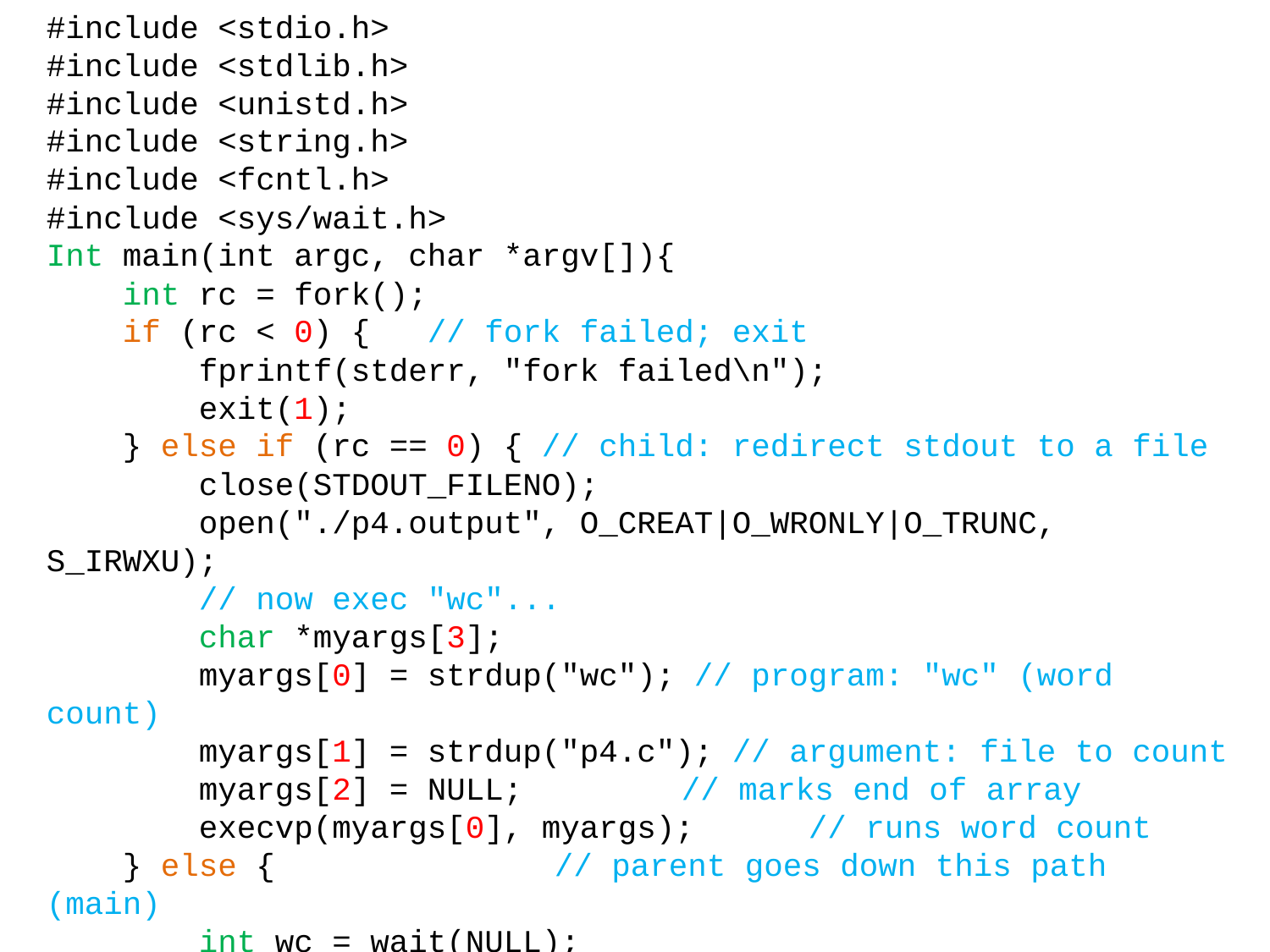

#include <stdio.h>
#include <stdlib.h>
#include <unistd.h>
#include <string.h>
#include <fcntl.h>
#include <sys/wait.h>
Int main(int argc, char *argv[]){
    int rc = fork();
    if (rc < 0) { 	// fork failed; exit
        fprintf(stderr, "fork failed\n");
        exit(1);
    } else if (rc == 0) { // child: redirect stdout to a file
        close(STDOUT_FILENO);
        open("./p4.output", O_CREAT|O_WRONLY|O_TRUNC, S_IRWXU);
        // now exec "wc"...
        char *myargs[3];
        myargs[0] = strdup("wc"); // program: "wc" (word count)
        myargs[1] = strdup("p4.c"); // argument: file to count
        myargs[2] = NULL; 		// marks end of array
        execvp(myargs[0], myargs); 	// runs word count
    } else { 			// parent goes down this path (main)
        int wc = wait(NULL);
    }
    return 0;
}